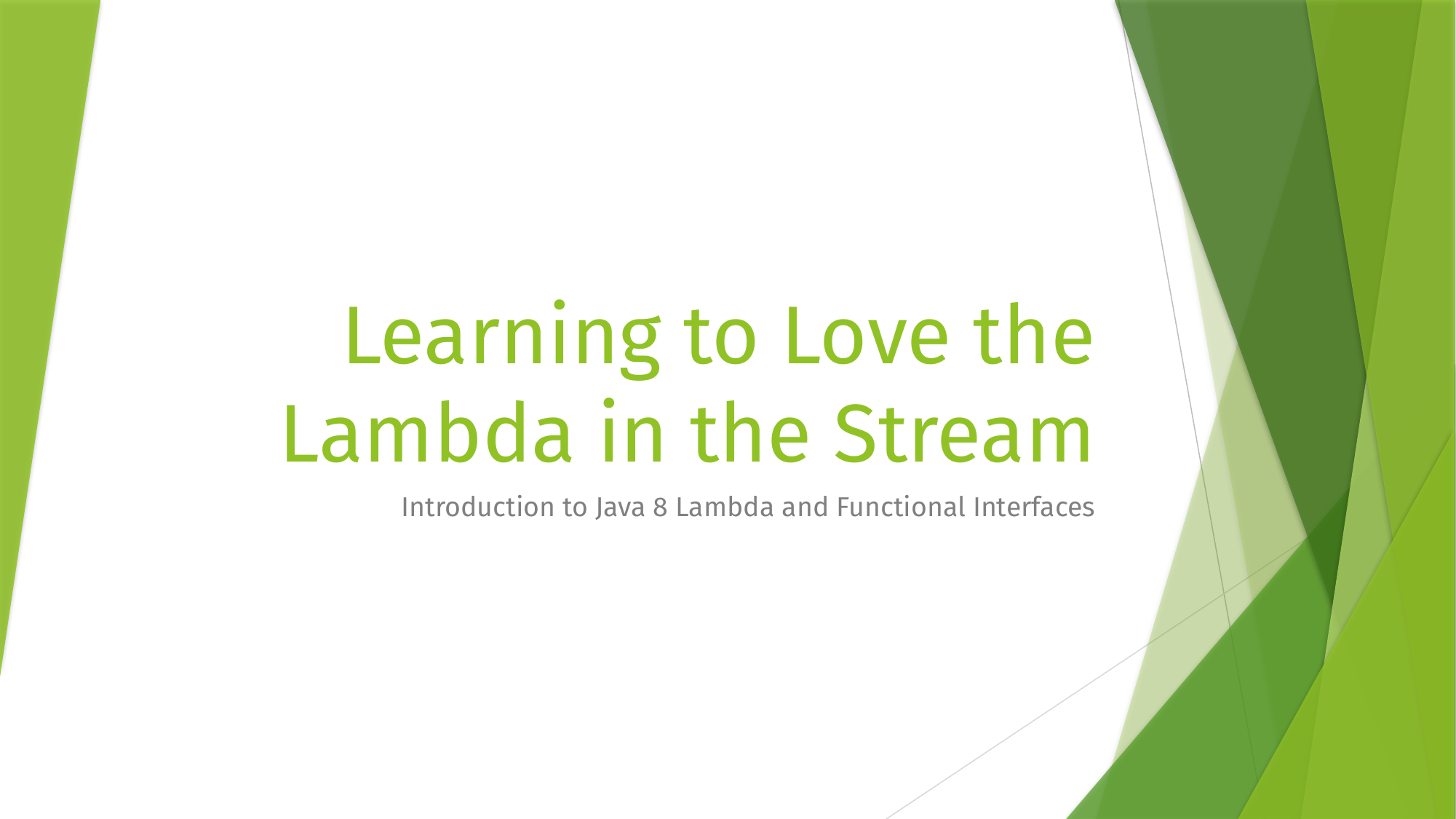

# Learning to Love the Lambda in the Stream
Introduction to Java 8 Lambda and Functional Interfaces